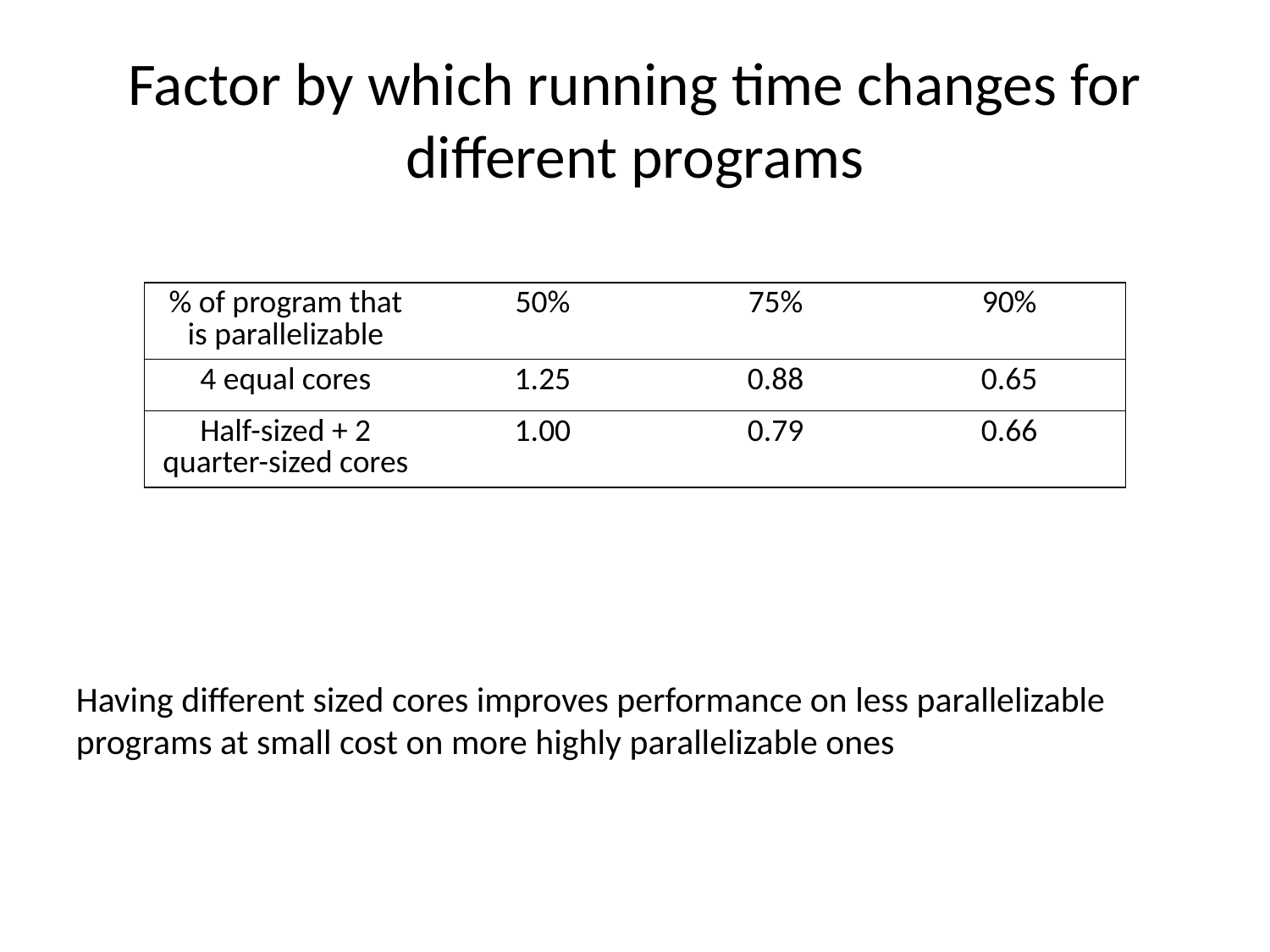

# Factor by which running time changes for different programs
| % of program that is parallelizable | 50% | 75% | 90% |
| --- | --- | --- | --- |
| 4 equal cores | 1.25 | 0.88 | 0.65 |
| Half-sized + 2 quarter-sized cores | 1.00 | 0.79 | 0.66 |
Having different sized cores improves performance on less parallelizable programs at small cost on more highly parallelizable ones